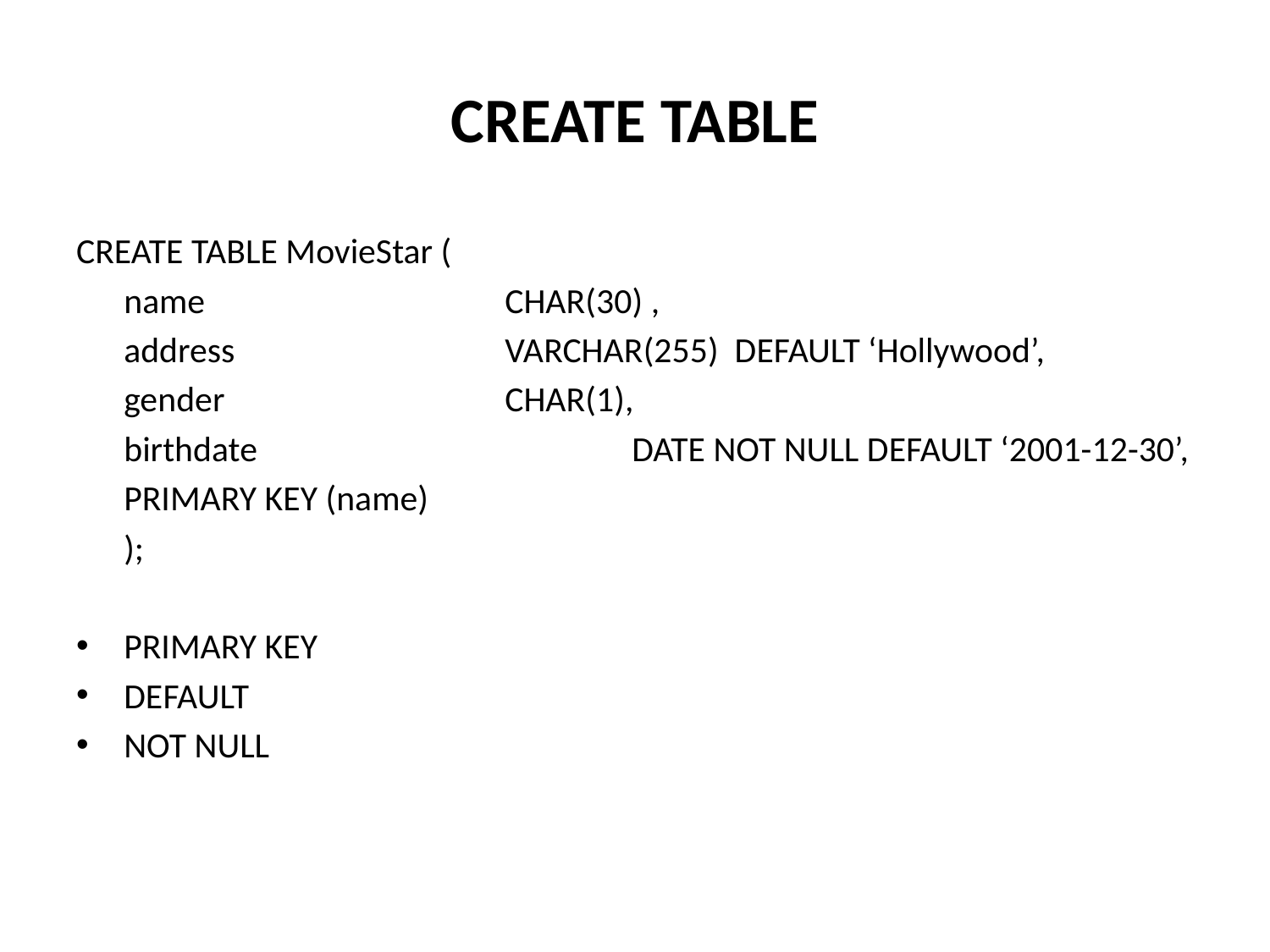

# CREATE TABLE
CREATE TABLE MovieStar (
	name			CHAR(30) ,
  	address			VARCHAR(255)  DEFAULT ‘Hollywood’,
	gender			CHAR(1),
	birthdate			DATE NOT NULL DEFAULT ‘2001-12-30’,
	PRIMARY KEY (name)
	);

PRIMARY KEY
DEFAULT
NOT NULL